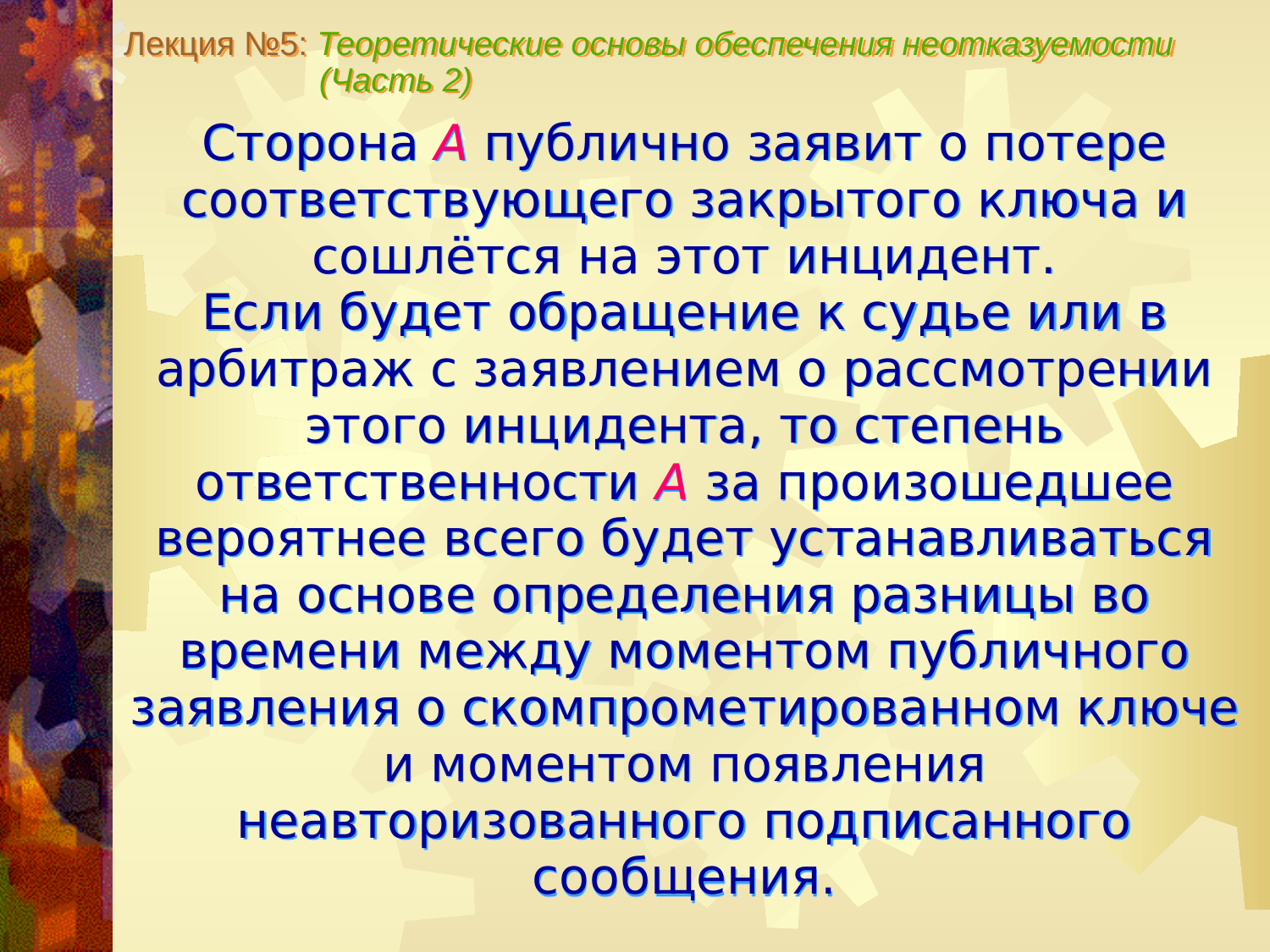

Лекция №5: Теоретические основы обеспечения неотказуемости
                       (Часть 2)
Сторона А публично заявит о потере соответствующего закрытого ключа и сошлётся на этот инцидент.
Если будет обращение к судье или в арбитраж с заявлением о рассмотрении этого инцидента, то степень ответственности А за произошедшее вероятнее всего будет устанавливаться на основе определения разницы во времени между моментом публичного заявления о скомпрометированном ключе и моментом появления неавторизованного подписанного сообщения.